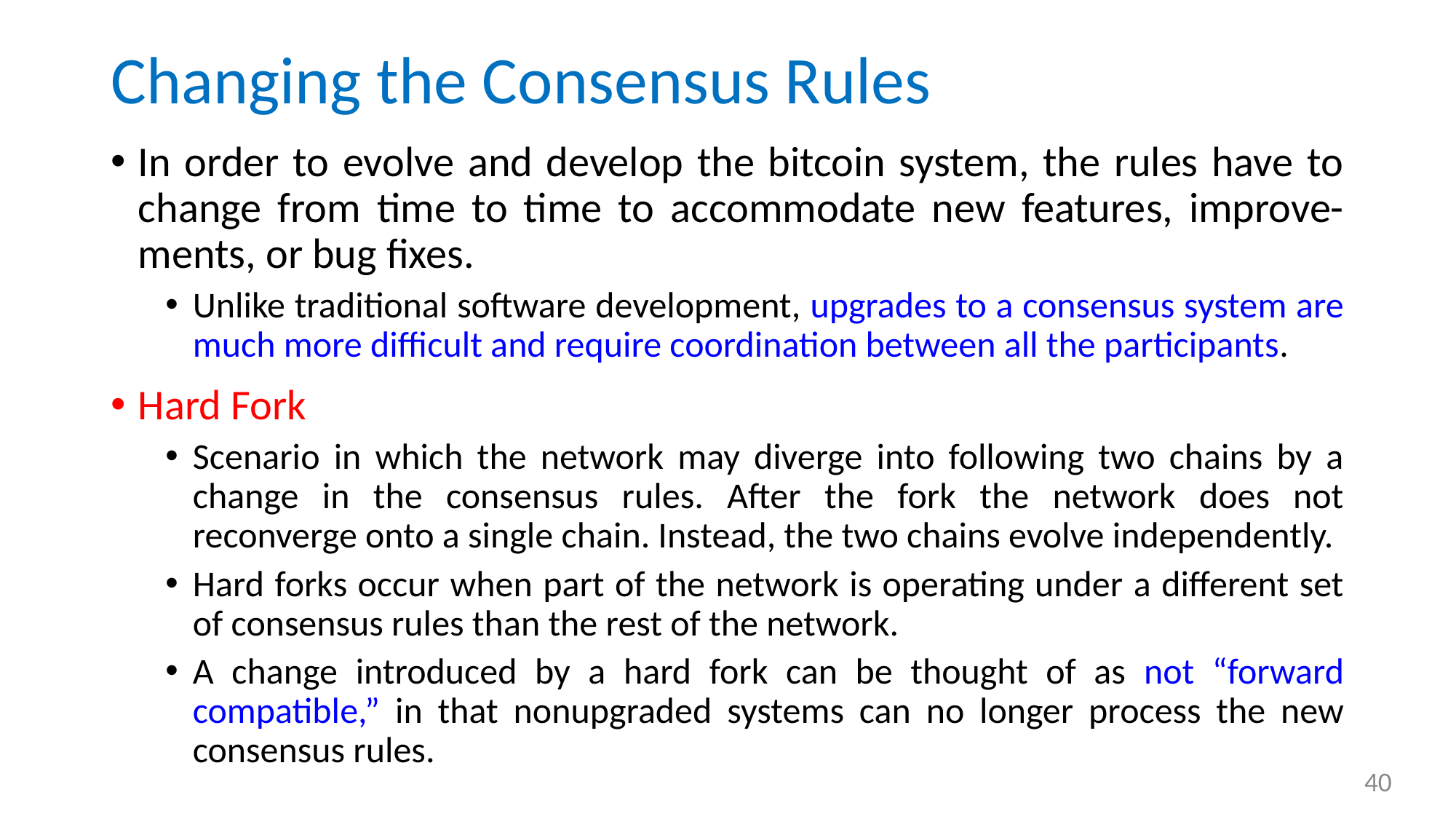

# Changing the Consensus Rules
In order to evolve and develop the bitcoin system, the rules have to change from time to time to accommodate new features, improve-ments, or bug fixes.
Unlike traditional software development, upgrades to a consensus system are much more difficult and require coordination between all the participants.
Hard Fork
Scenario in which the network may diverge into following two chains by a change in the consensus rules. After the fork the network does not reconverge onto a single chain. Instead, the two chains evolve independently.
Hard forks occur when part of the network is operating under a different set of consensus rules than the rest of the network.
A change introduced by a hard fork can be thought of as not “forward compatible,” in that nonupgraded systems can no longer process the new consensus rules.
40